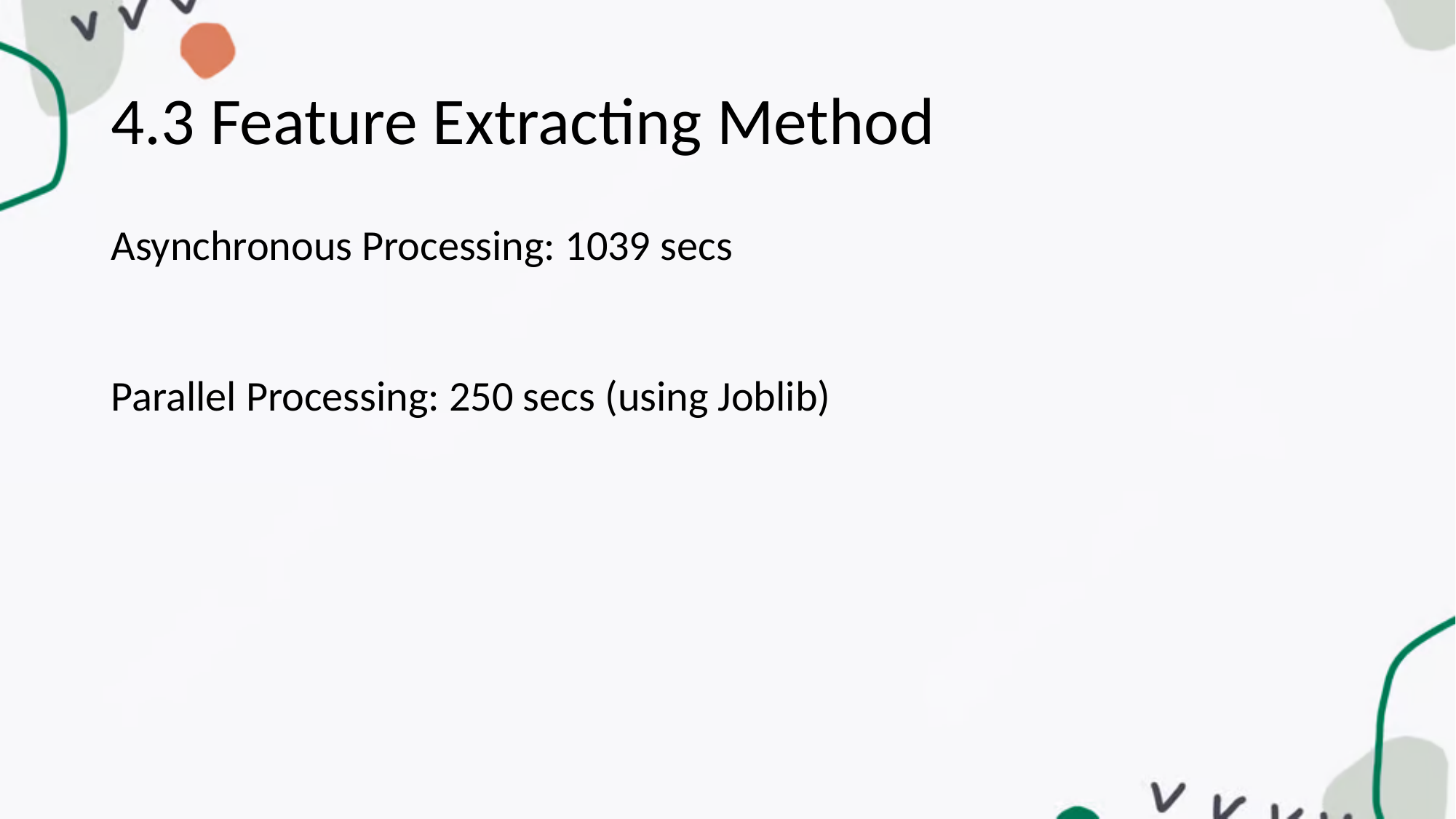

# 4.3 Feature Extracting Method
Asynchronous Processing: 1039 secs

Parallel Processing: 250 secs (using Joblib)